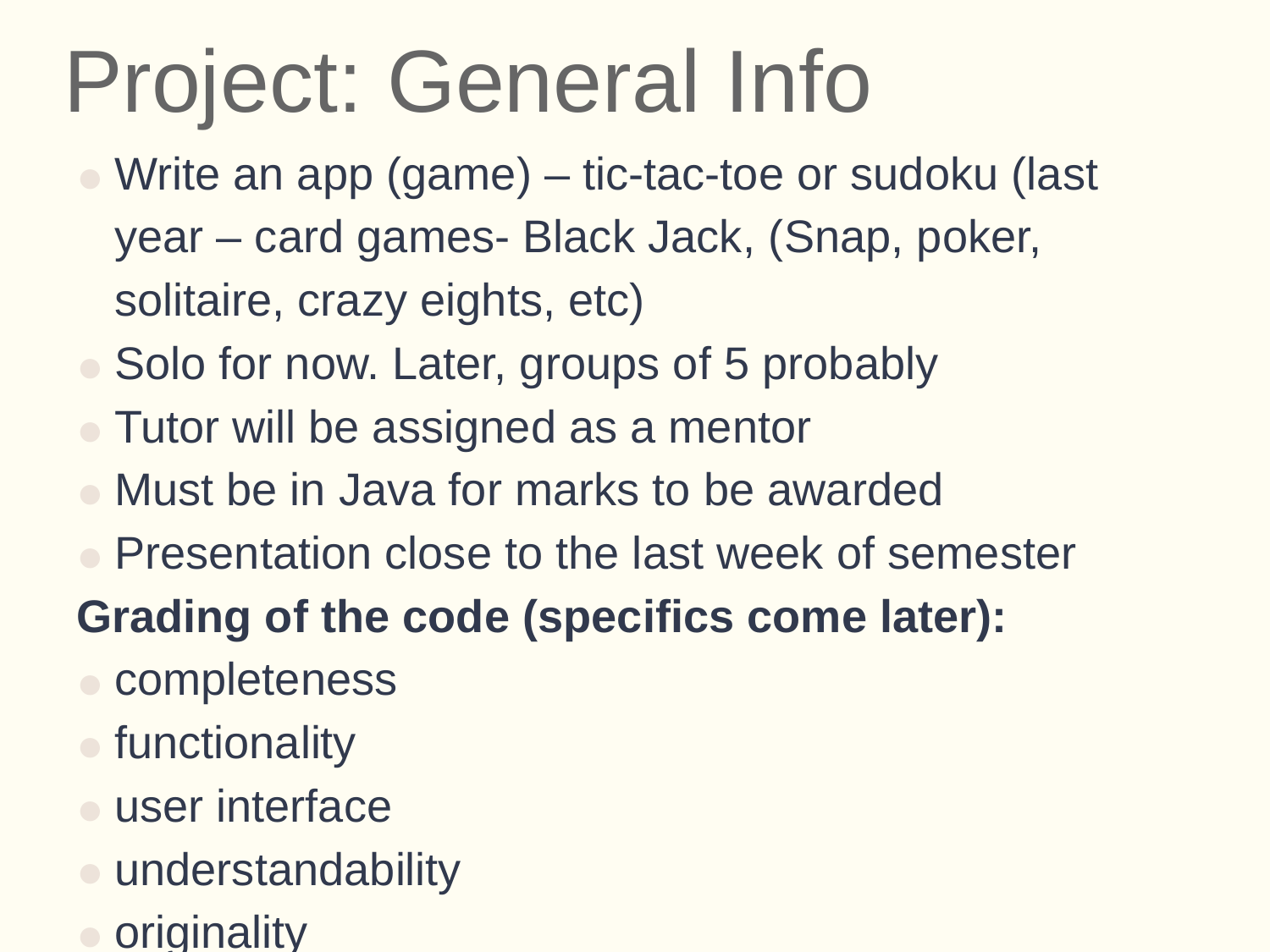

# Project: General Info
Write an app (game) – tic-tac-toe or sudoku (last year – card games- Black Jack, (Snap, poker, solitaire, crazy eights, etc)
Solo for now. Later, groups of 5 probably
Tutor will be assigned as a mentor
Must be in Java for marks to be awarded
Presentation close to the last week of semester
Grading of the code (specifics come later):
completeness
functionality
user interface
understandability
originality